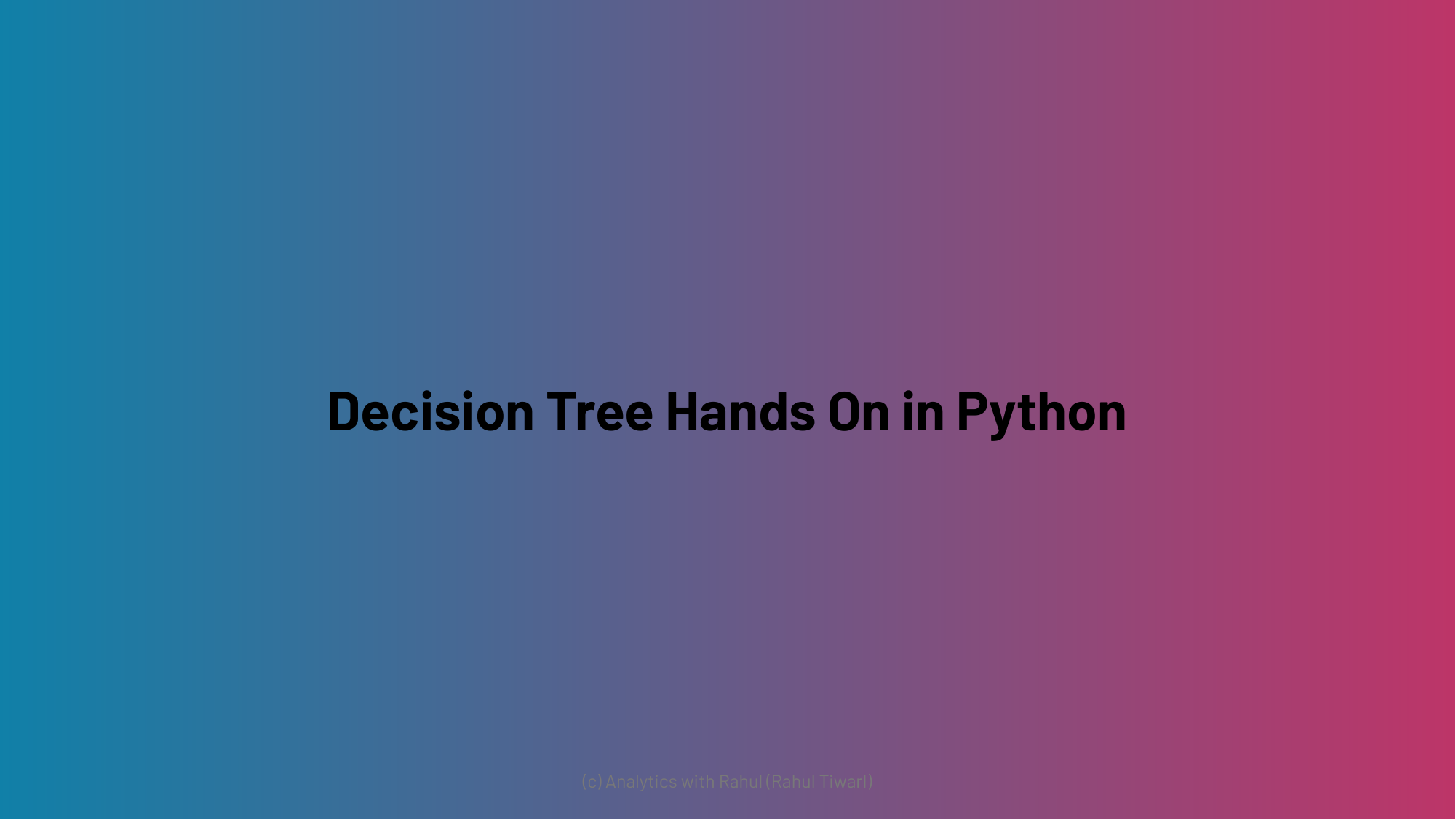

Decision Tree Hands On in Python
(c) Analytics with Rahul (Rahul TiwarI)